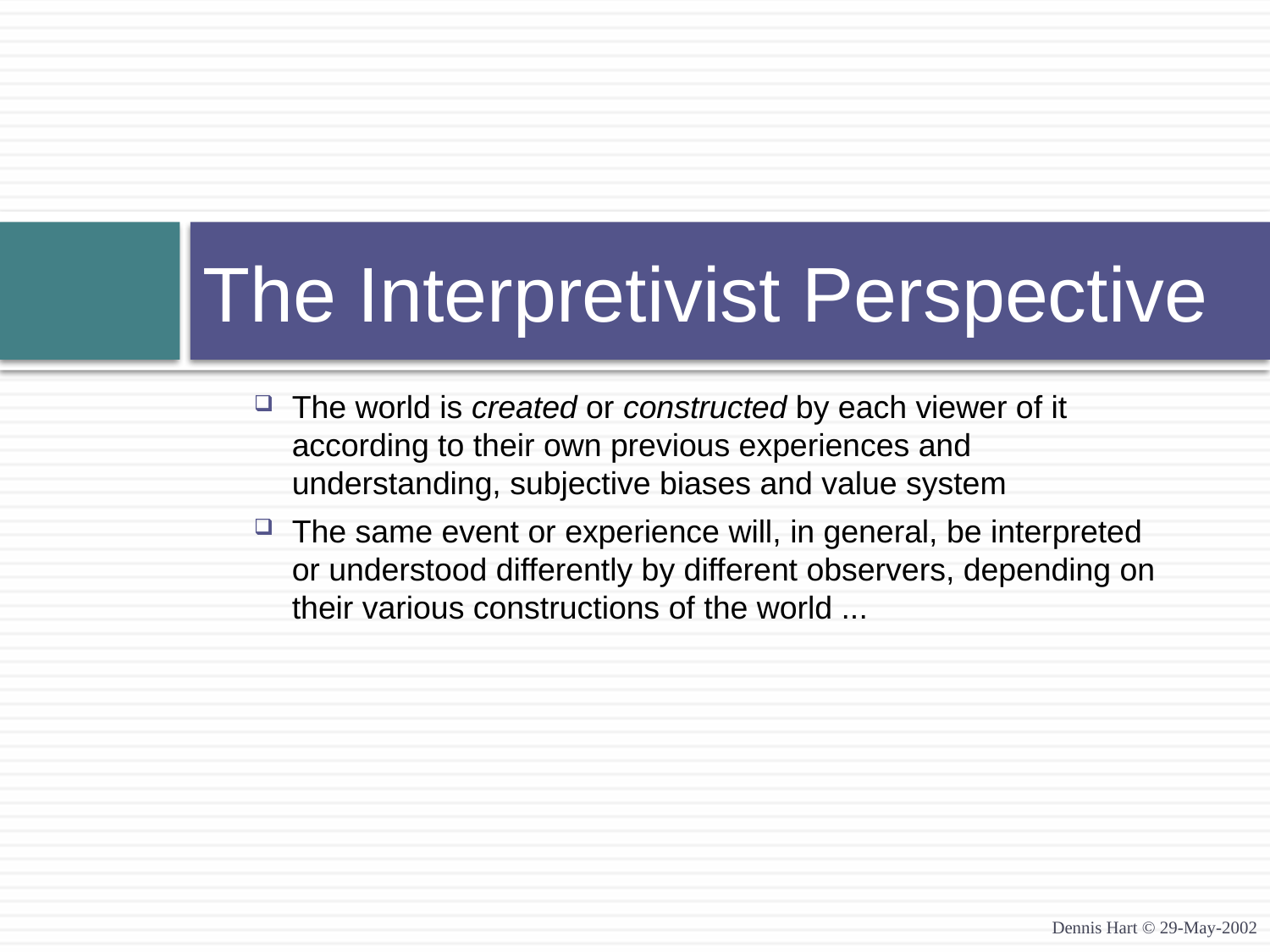

# The Interpretivist Perspective
The world is created or constructed by each viewer of it according to their own previous experiences and understanding, subjective biases and value system
The same event or experience will, in general, be interpreted or understood differently by different observers, depending on their various constructions of the world ...
Dennis Hart © 29-May-2002